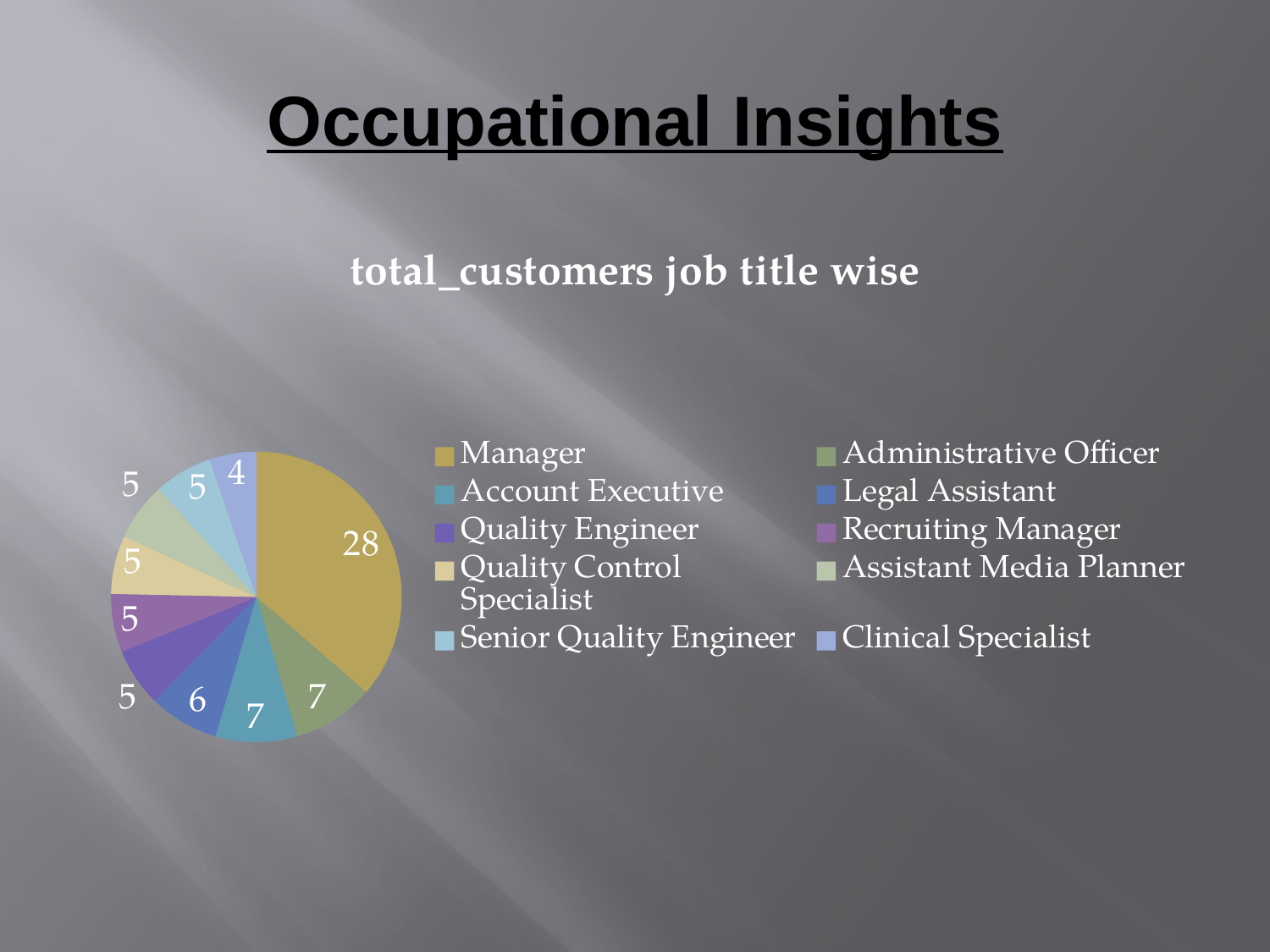

# Occupational Insights

### Chart: total_customers job title wise

| Category | total_customers |
|---|---|
| Manager | 28.0 |
| Administrative Officer | 7.0 |
| Account Executive | 7.0 |
| Legal Assistant | 6.0 |
| Quality Engineer | 5.0 |
| Recruiting Manager | 5.0 |
| Quality Control Specialist | 5.0 |
| Assistant Media Planner | 5.0 |
| Senior Quality Engineer | 5.0 |
| Clinical Specialist | 4.0 |